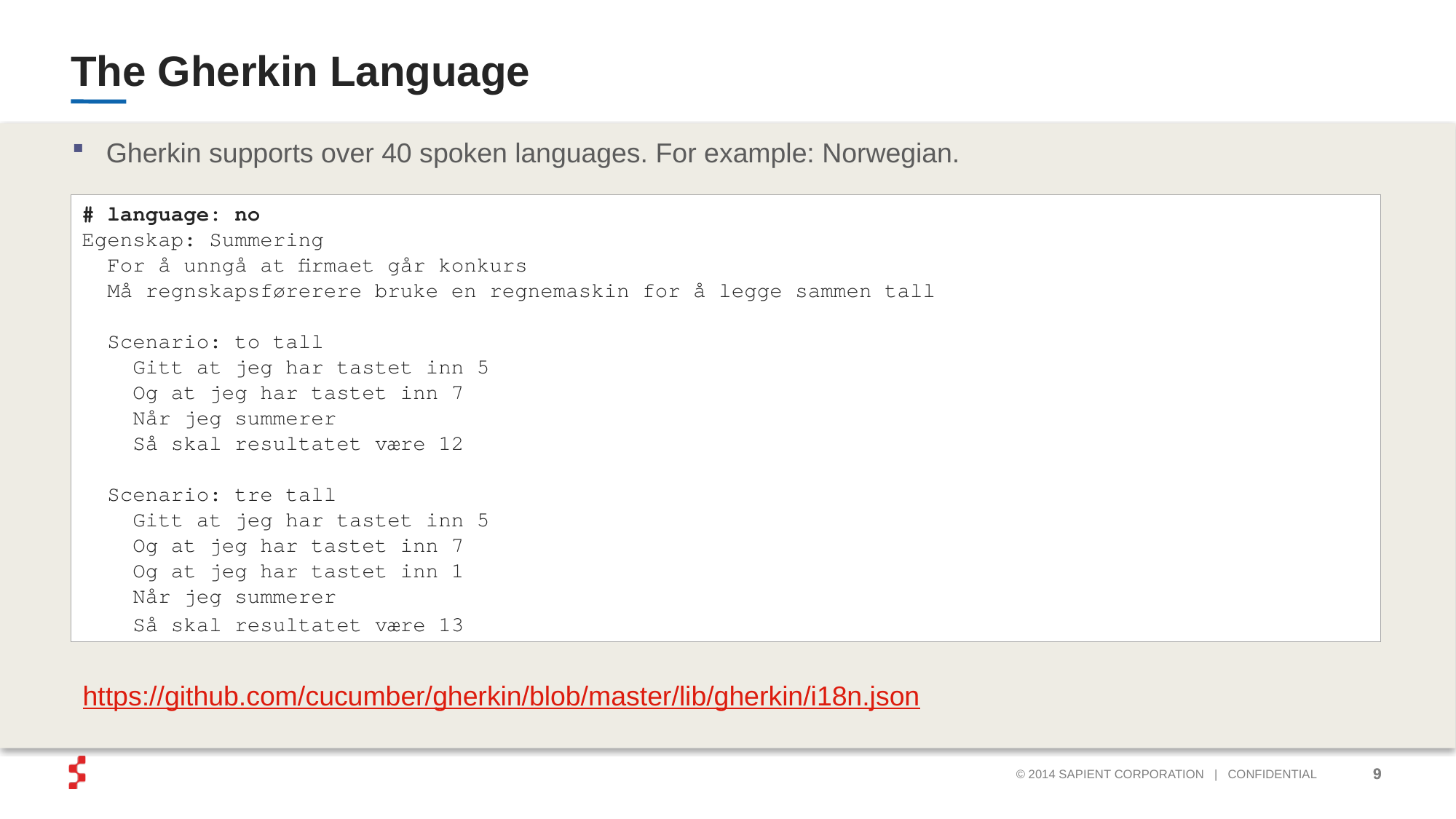

# The Gherkin Language

Gherkin supports over 40 spoken languages. For example: Norwegian.
# language: no
Egenskap: Summering
  For å unngå at firmaet går konkurs
  Må regnskapsførerere bruke en regnemaskin for å legge sammen tall

  Scenario: to tall
    Gitt at jeg har tastet inn 5
    Og at jeg har tastet inn 7
    Når jeg summerer
    Så skal resultatet være 12

  Scenario: tre tall
    Gitt at jeg har tastet inn 5
    Og at jeg har tastet inn 7
    Og at jeg har tastet inn 1
    Når jeg summerer
    Så skal resultatet være 13
https://github.com/cucumber/gherkin/blob/master/lib/gherkin/i18n.json